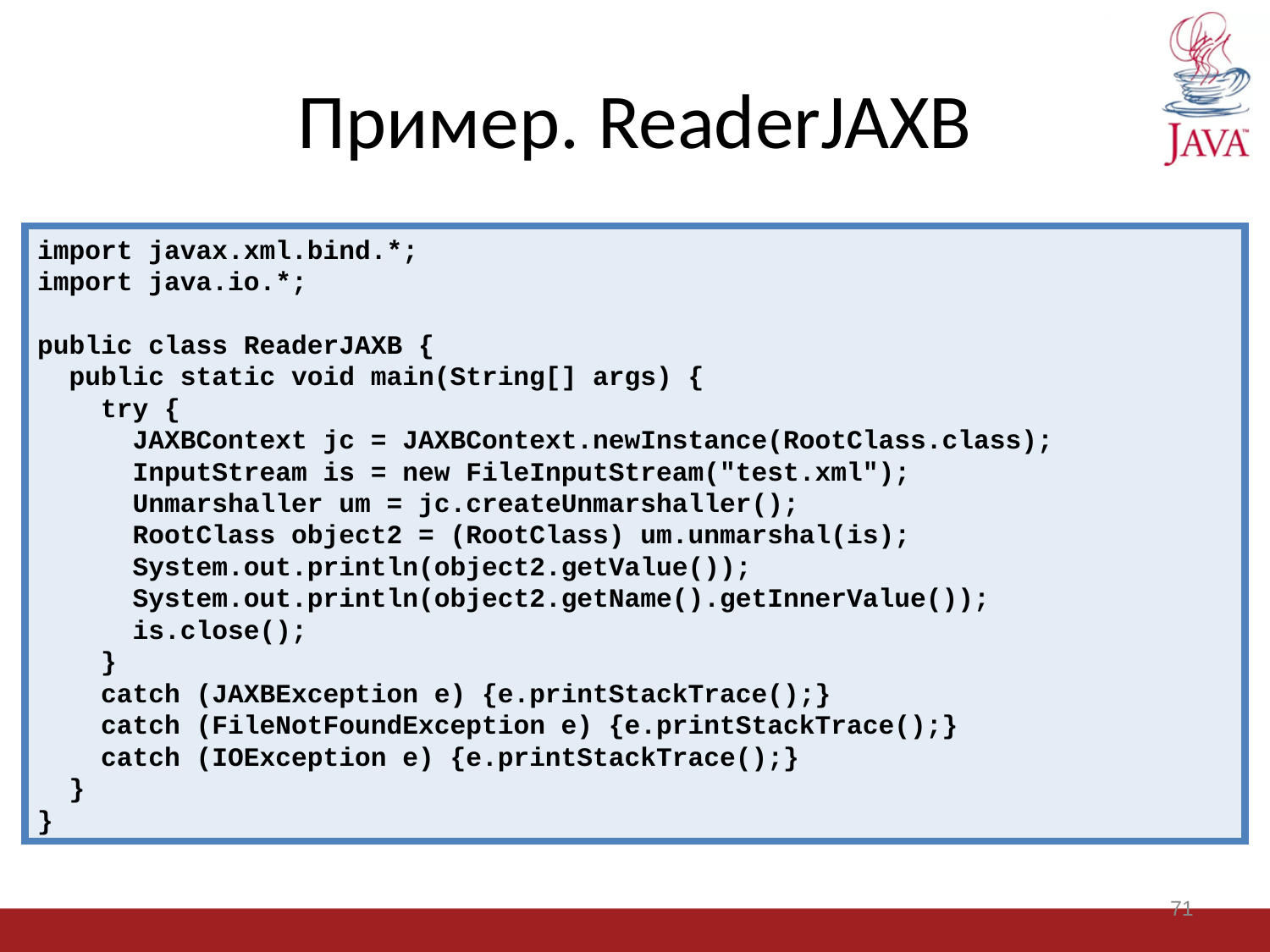

# Пример. ReaderJAXB
import javax.xml.bind.*;
import java.io.*;

public class ReaderJAXB {
  public static void main(String[] args) {
    try {
      JAXBContext jc = JAXBContext.newInstance(RootClass.class);
      InputStream is = new FileInputStream("test.xml");
      Unmarshaller um = jc.createUnmarshaller();
      RootClass object2 = (RootClass) um.unmarshal(is);
      System.out.println(object2.getValue());
      System.out.println(object2.getName().getInnerValue());
      is.close();
    }
    catch (JAXBException e) {e.printStackTrace();}
    catch (FileNotFoundException e) {e.printStackTrace();}
    catch (IOException e) {e.printStackTrace();}
  }
}
71